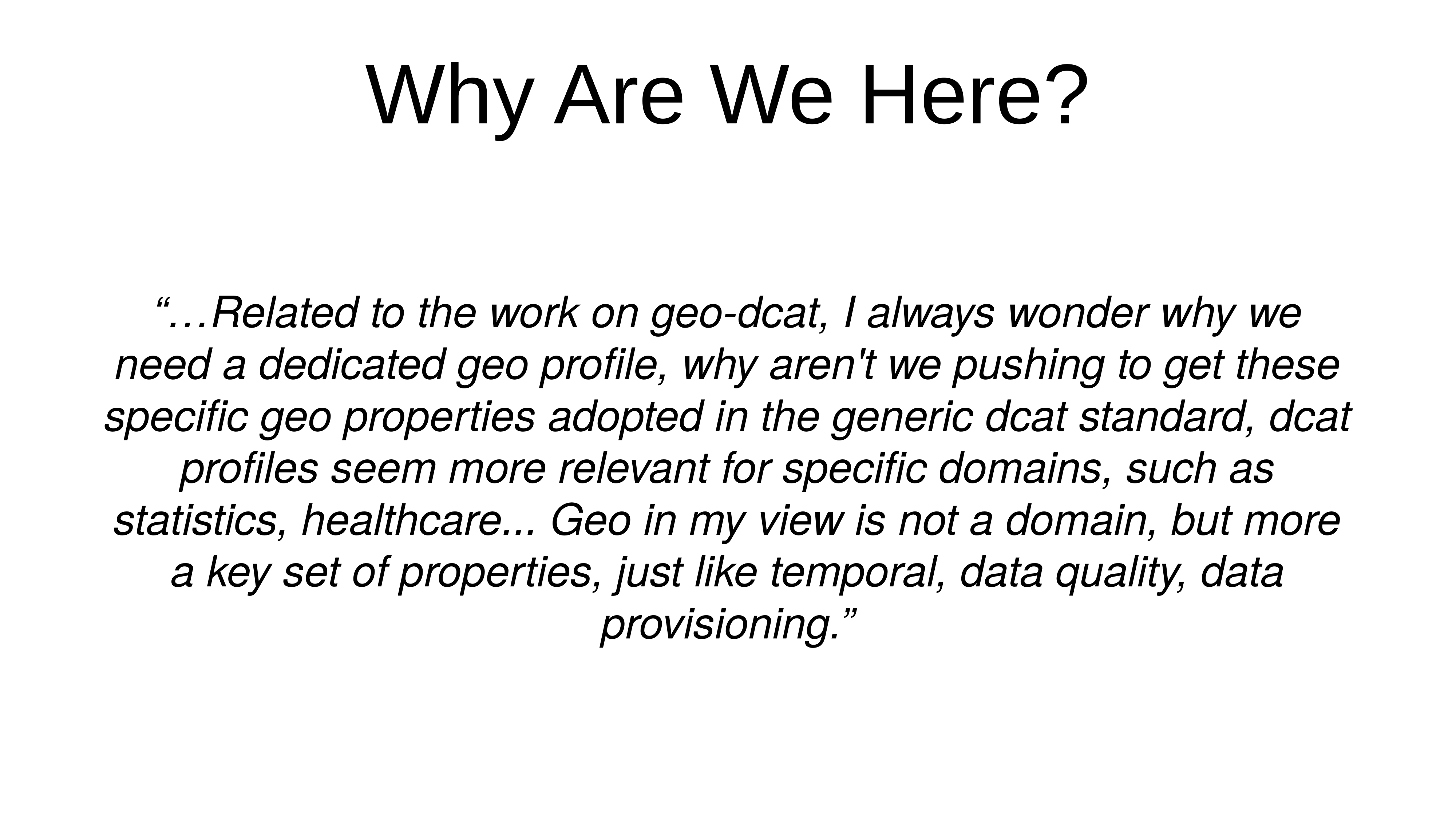

# Why Are We Here?
“…Related to the work on geo-dcat, I always wonder why we need a dedicated geo profile, why aren't we pushing to get these specific geo properties adopted in the generic dcat standard, dcat profiles seem more relevant for specific domains, such as statistics, healthcare... Geo in my view is not a domain, but more a key set of properties, just like temporal, data quality, data provisioning.”